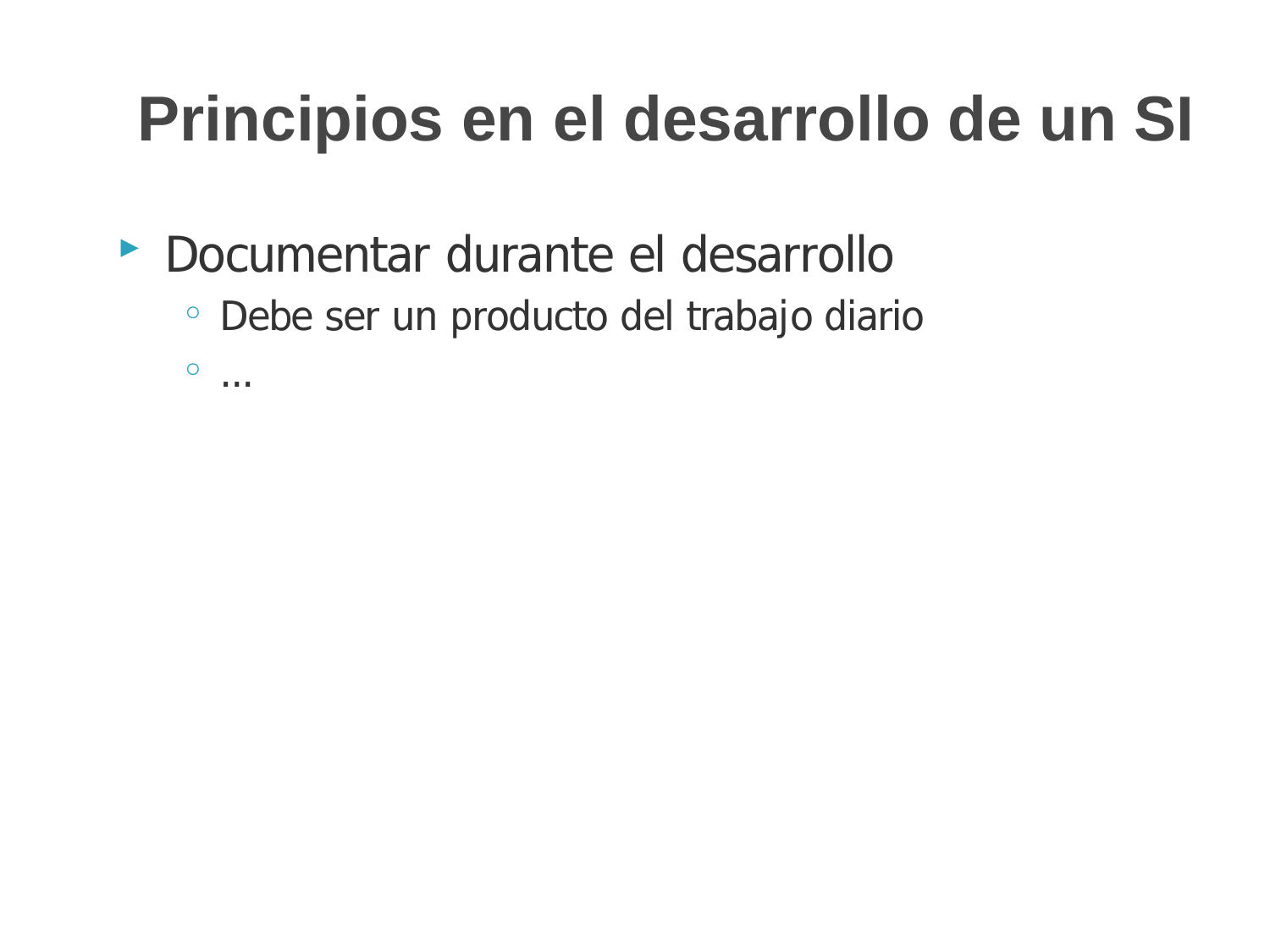

# Principios en el desarrollo de un SI
Documentar durante el desarrollo
Debe ser un producto del trabajo diario
…